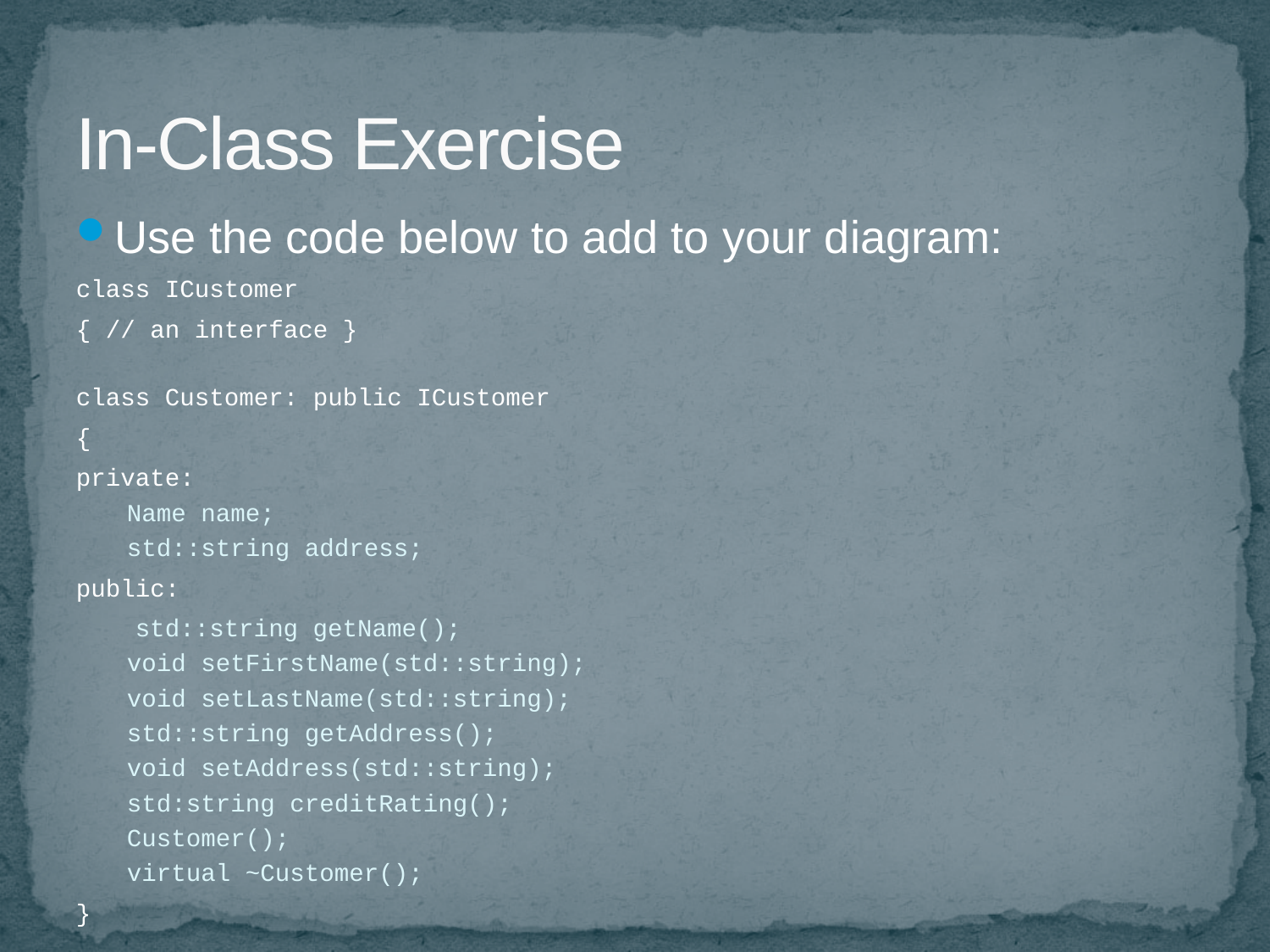

# In-Class Exercise
Use the code below to add to your diagram:
class ICustomer
{ // an interface }

class Customer: public ICustomer
{
private:
Name name;
std::string address;
public:
    std::string getName();
void setFirstName(std::string);
void setLastName(std::string);
std::string getAddress();
void setAddress(std::string);
std:string creditRating();
Customer();
virtual ~Customer();
}